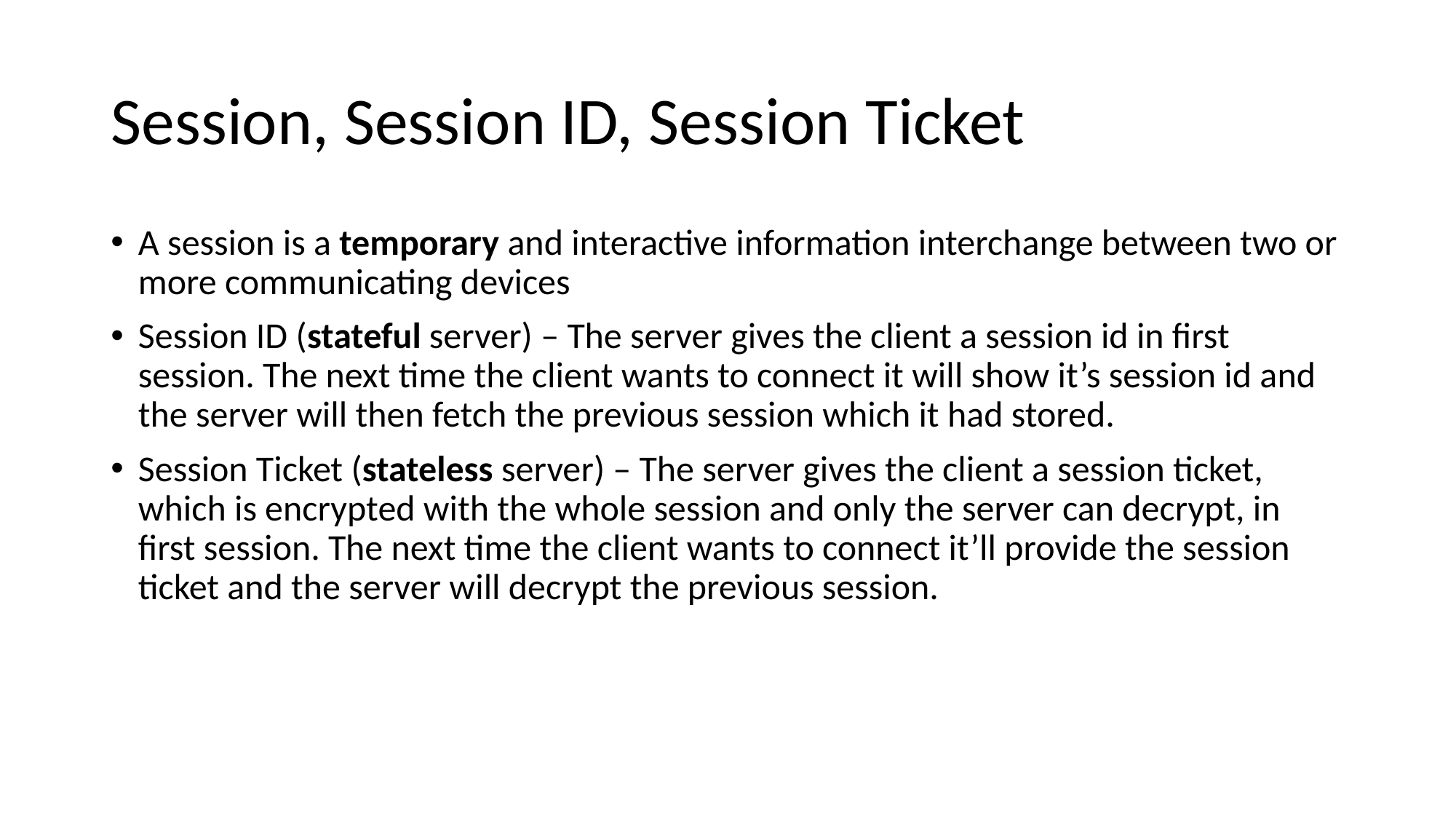

# Session, Session ID, Session Ticket
A session is a temporary and interactive information interchange between two or more communicating devices
Session ID (stateful server) – The server gives the client a session id in first session. The next time the client wants to connect it will show it’s session id and the server will then fetch the previous session which it had stored.
Session Ticket (stateless server) – The server gives the client a session ticket, which is encrypted with the whole session and only the server can decrypt, in first session. The next time the client wants to connect it’ll provide the session ticket and the server will decrypt the previous session.